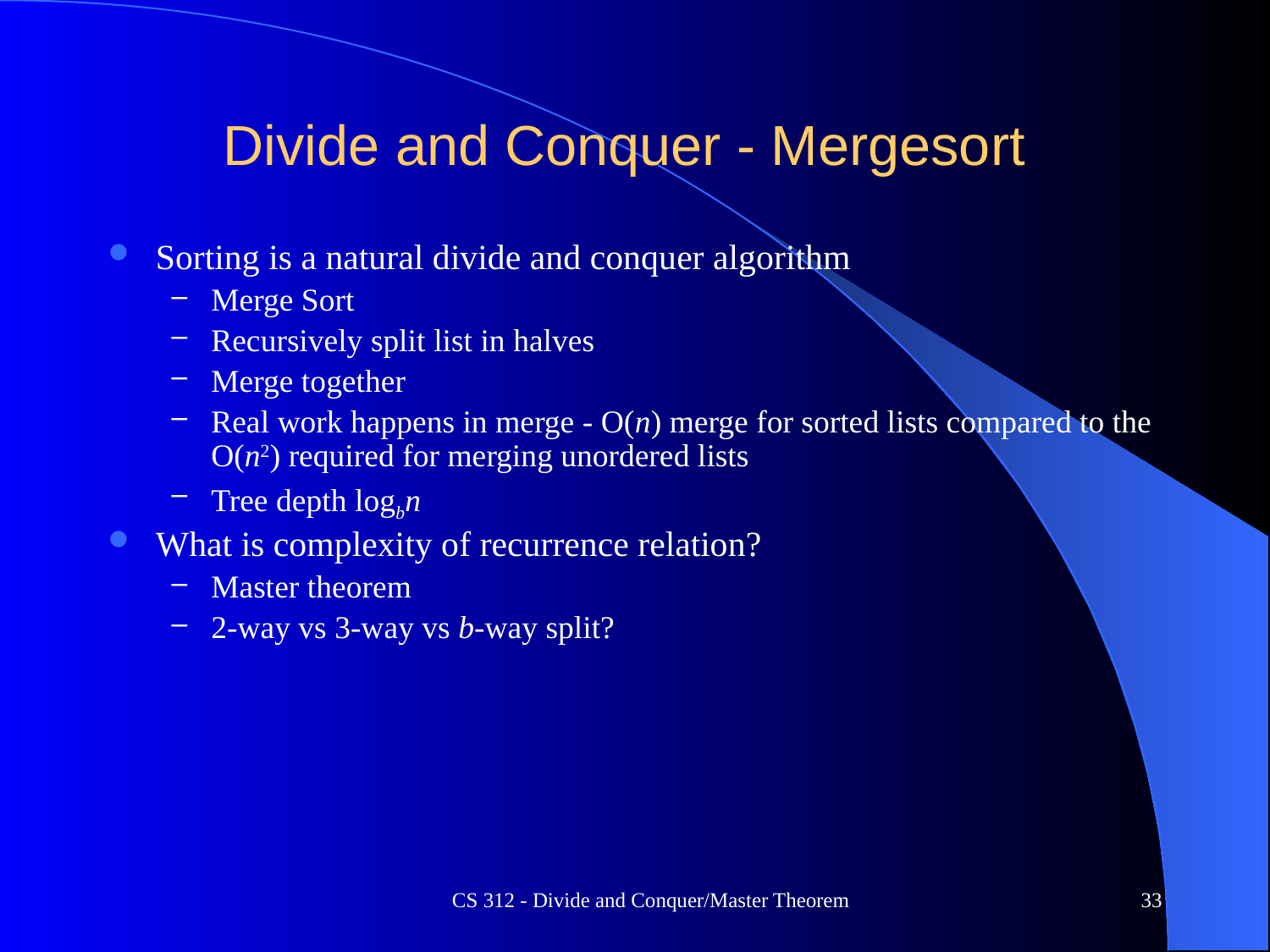

# Divide and Conquer - Mergesort
Sorting is a natural divide and conquer algorithm
Merge Sort
Recursively split list in halves
Merge together
Real work happens in merge - O(n) merge for sorted lists compared to the O(n2) required for merging unordered lists
Tree depth logbn
What is complexity of recurrence relation?
Master theorem
2-way vs 3-way vs b-way split?

CS 312 - Divide and Conquer/Master Theorem
33